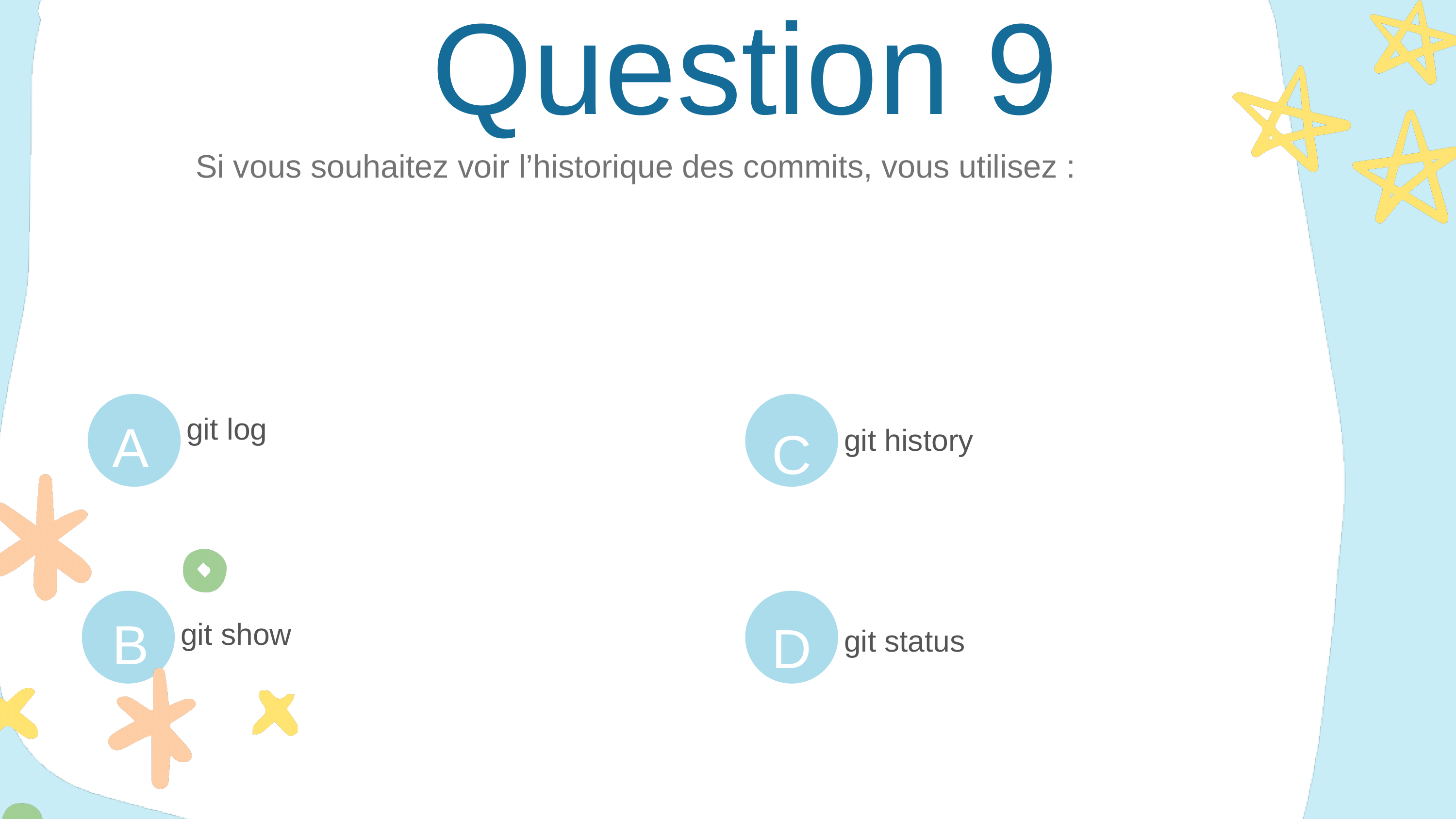

Question 9
Si vous souhaitez voir l’historique des commits, vous utilisez :
A

C
git log
git history

B

D
git show
git status